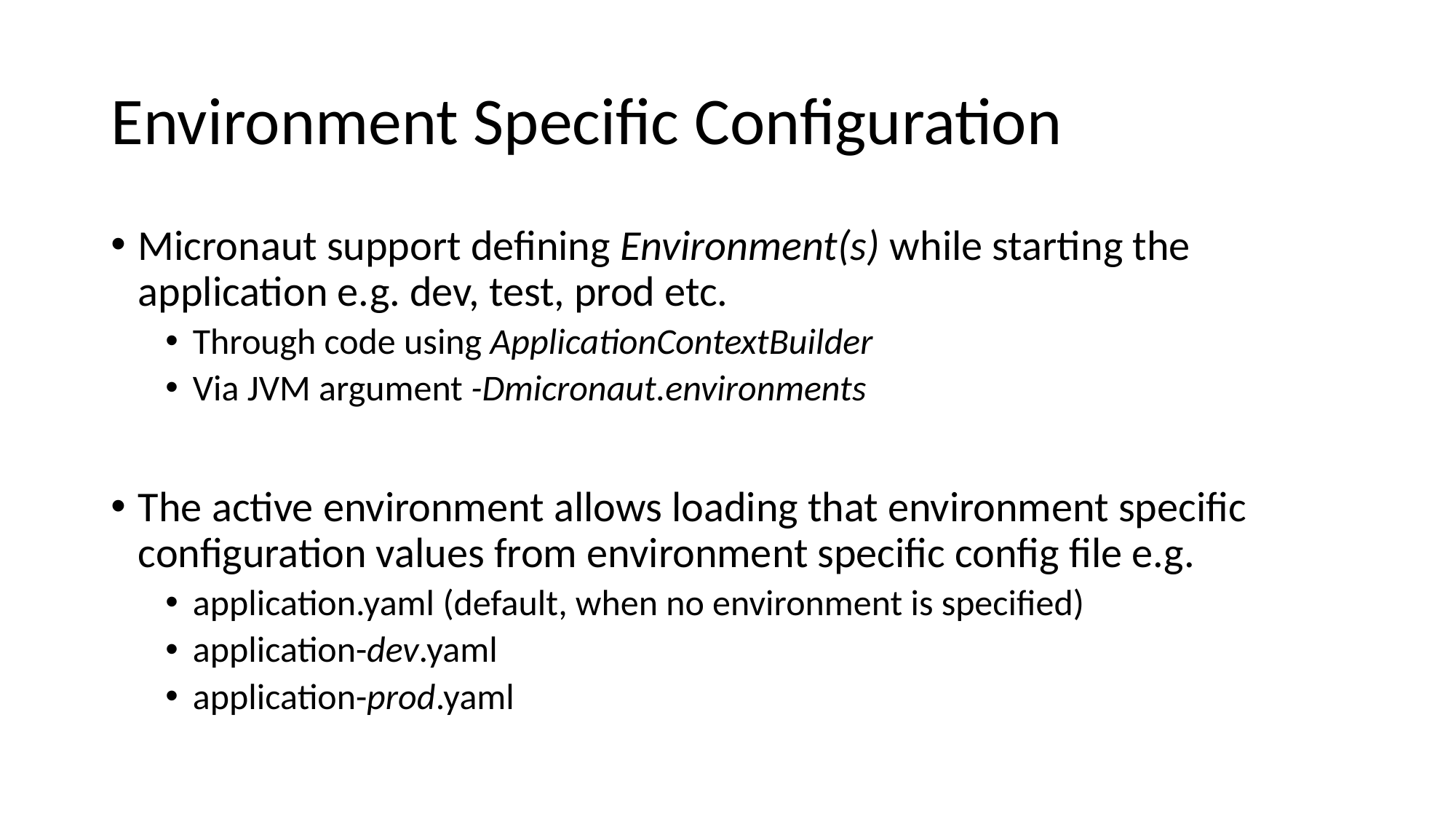

# Environment Specific Configuration
Micronaut support defining Environment(s) while starting the application e.g. dev, test, prod etc.
Through code using ApplicationContextBuilder
Via JVM argument -Dmicronaut.environments

The active environment allows loading that environment specific configuration values from environment specific config file e.g.
application.yaml (default, when no environment is specified)
application-dev.yaml
application-prod.yaml